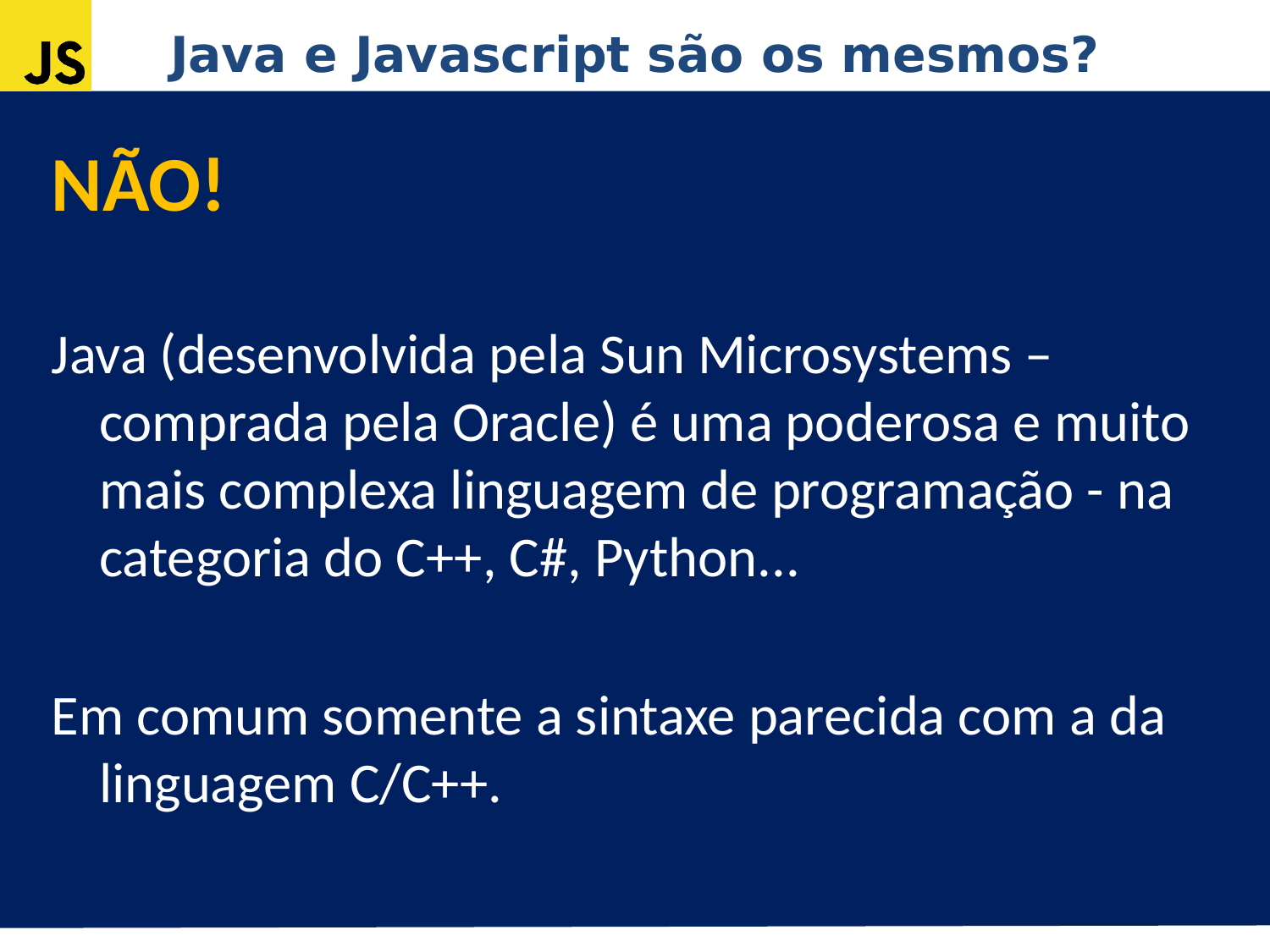

Java e Javascript são os mesmos?
NÃO!

Java (desenvolvida pela Sun Microsystems – comprada pela Oracle) é uma poderosa e muito mais complexa linguagem de programação - na categoria do C++, C#, Python...

Em comum somente a sintaxe parecida com a da linguagem C/C++.